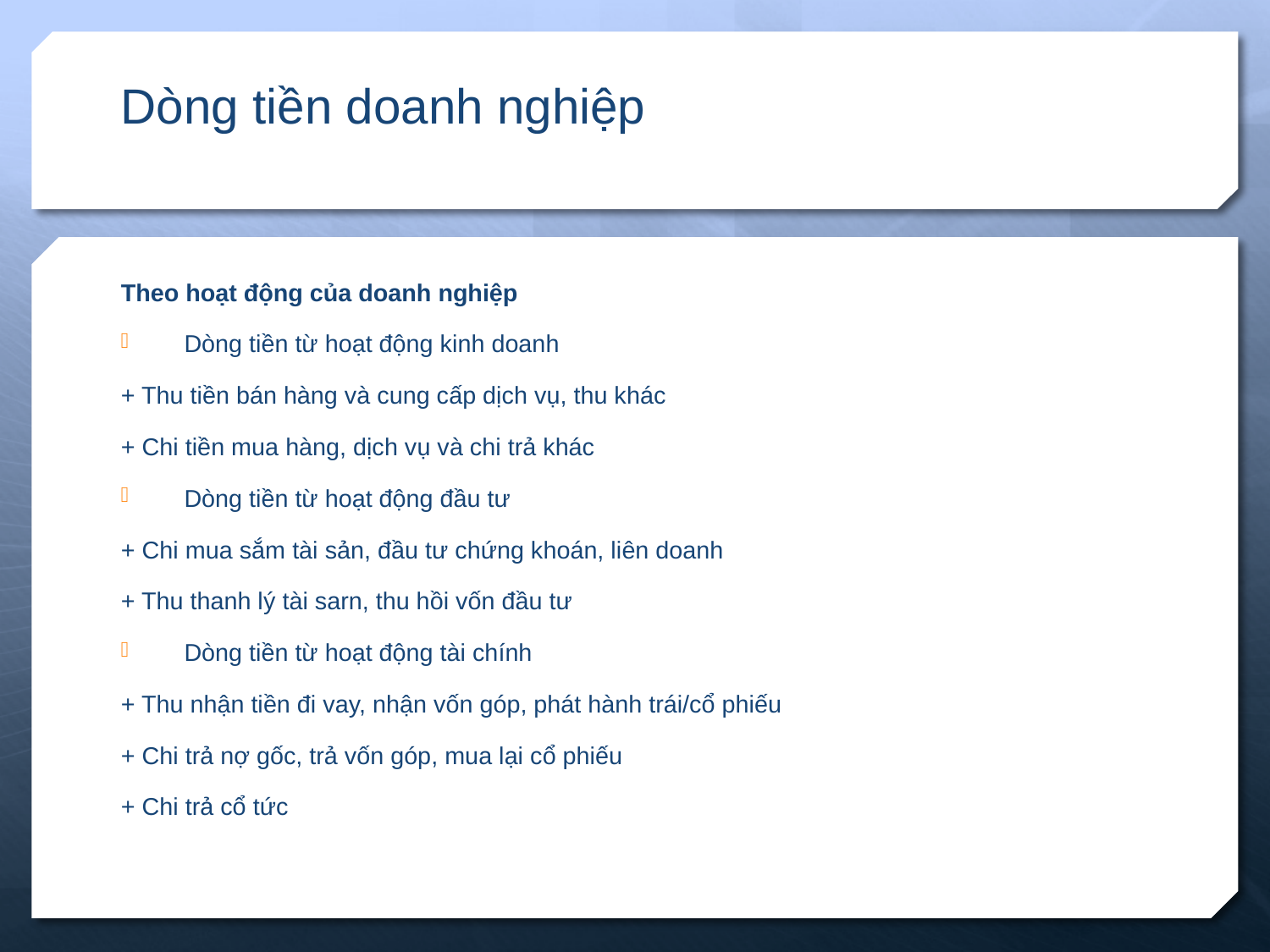

# Dòng tiền doanh nghiệp
Theo hoạt động của doanh nghiệp
Dòng tiền từ hoạt động kinh doanh
+ Thu tiền bán hàng và cung cấp dịch vụ, thu khác
+ Chi tiền mua hàng, dịch vụ và chi trả khác
Dòng tiền từ hoạt động đầu tư
+ Chi mua sắm tài sản, đầu tư chứng khoán, liên doanh
+ Thu thanh lý tài sarn, thu hồi vốn đầu tư
Dòng tiền từ hoạt động tài chính
+ Thu nhận tiền đi vay, nhận vốn góp, phát hành trái/cổ phiếu
+ Chi trả nợ gốc, trả vốn góp, mua lại cổ phiếu
+ Chi trả cổ tức